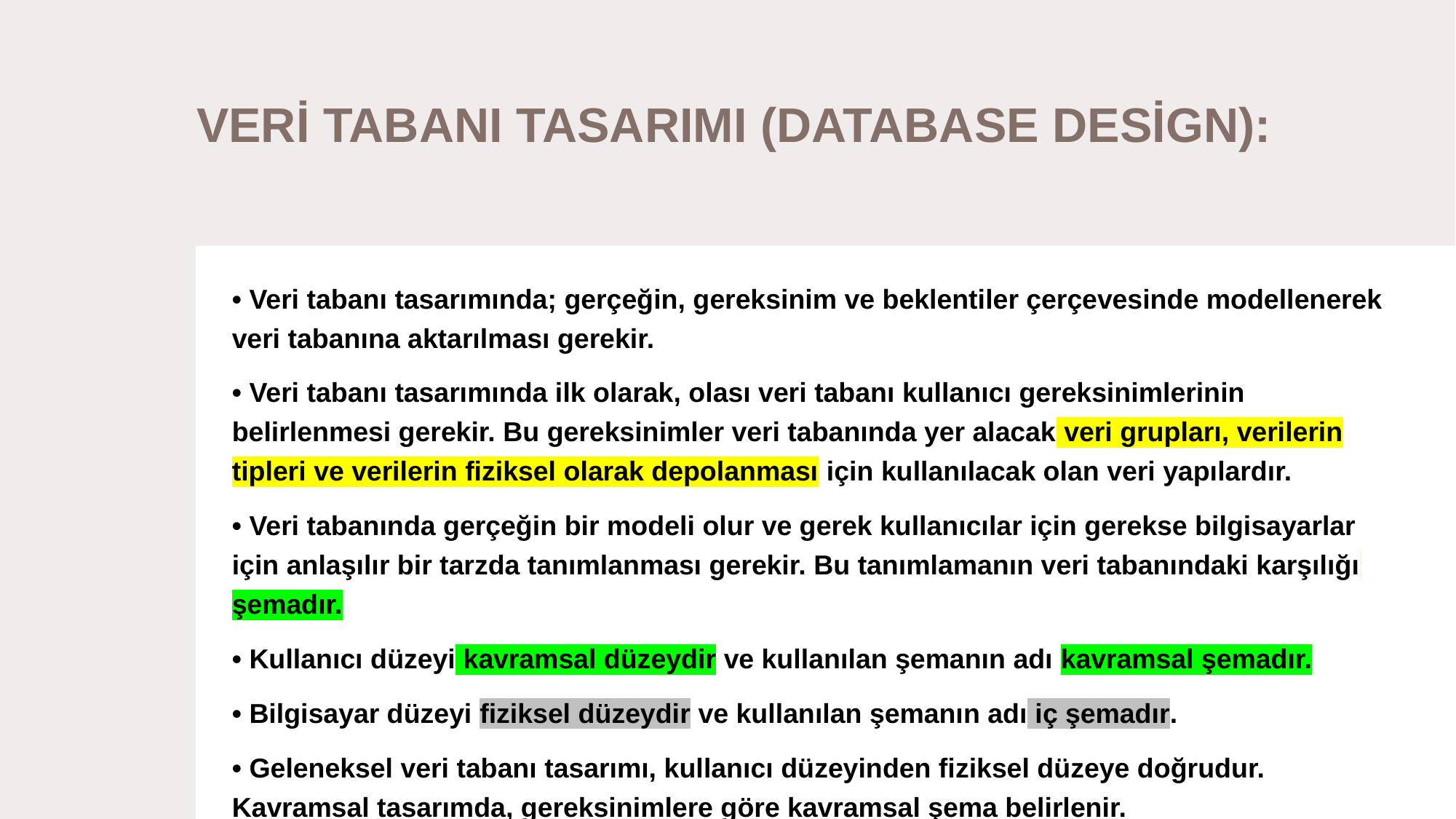

# VERİ TABANI TASARIMI (DATABASE DESİGN):
• Veri tabanı tasarımında; gerçeğin, gereksinim ve beklentiler çerçevesinde modellenerek veri tabanına aktarılması gerekir.
• Veri tabanı tasarımında ilk olarak, olası veri tabanı kullanıcı gereksinimlerinin belirlenmesi gerekir. Bu gereksinimler veri tabanında yer alacak veri grupları, verilerin tipleri ve verilerin fiziksel olarak depolanması için kullanılacak olan veri yapılardır.
• Veri tabanında gerçeğin bir modeli olur ve gerek kullanıcılar için gerekse bilgisayarlar için anlaşılır bir tarzda tanımlanması gerekir. Bu tanımlamanın veri tabanındaki karşılığı şemadır.
• Kullanıcı düzeyi kavramsal düzeydir ve kullanılan şemanın adı kavramsal şemadır.
• Bilgisayar düzeyi fiziksel düzeydir ve kullanılan şemanın adı iç şemadır.
• Geleneksel veri tabanı tasarımı, kullanıcı düzeyinden fiziksel düzeye doğrudur. Kavramsal tasarımda, gereksinimlere göre kavramsal şema belirlenir.